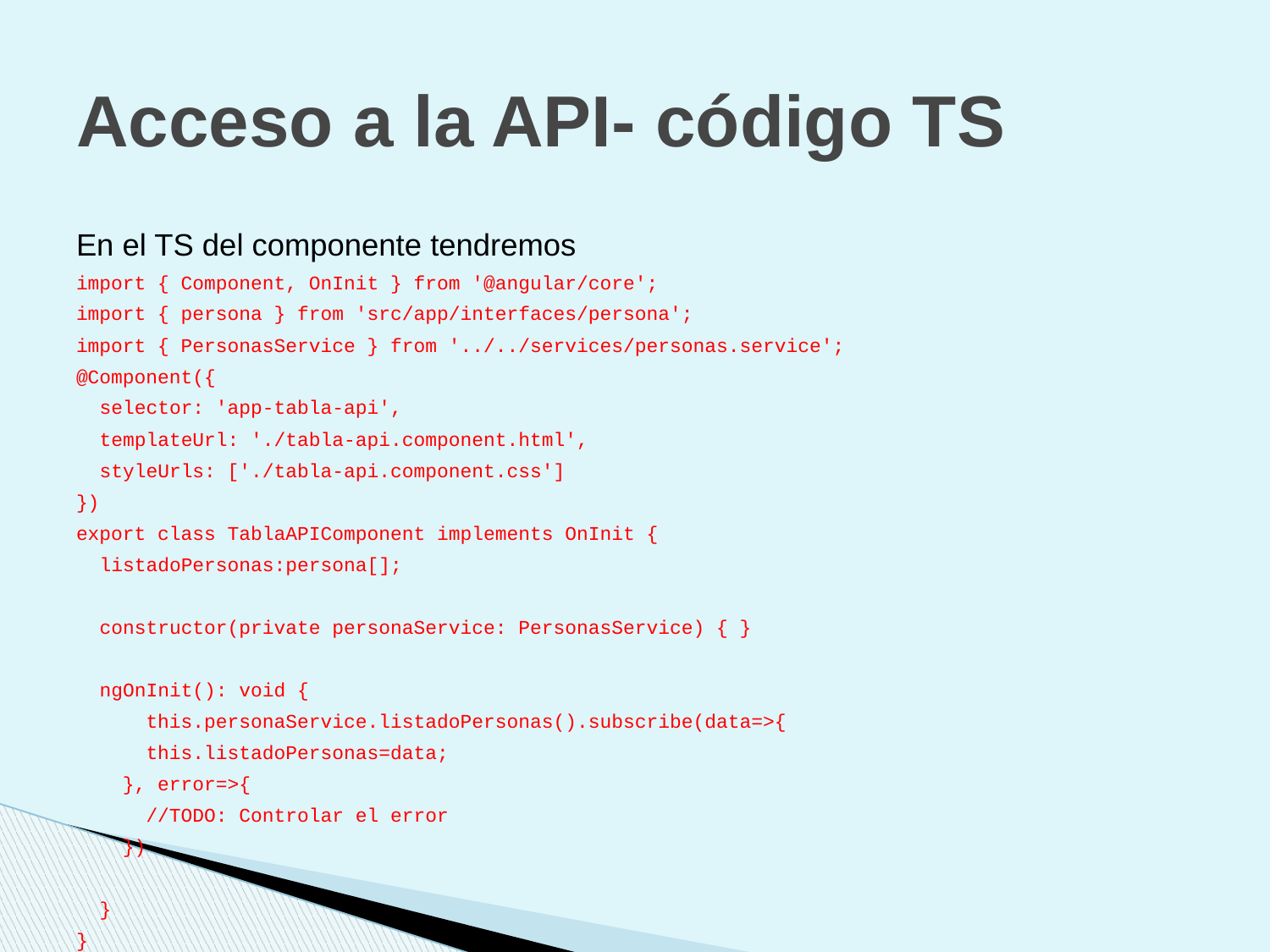

# Acceso a la API- código TS
En el TS del componente tendremos
import { Component, OnInit } from '@angular/core';
import { persona } from 'src/app/interfaces/persona';
import { PersonasService } from '../../services/personas.service';
@Component({
  selector: 'app-tabla-api',
  templateUrl: './tabla-api.component.html',
  styleUrls: ['./tabla-api.component.css']
})
export class TablaAPIComponent implements OnInit {
  listadoPersonas:persona[];

  constructor(private personaService: PersonasService) { }

  ngOnInit(): void {
      this.personaService.listadoPersonas().subscribe(data=>{
      this.listadoPersonas=data;
    }, error=>{
      //TODO: Controlar el error
    })

  }
}